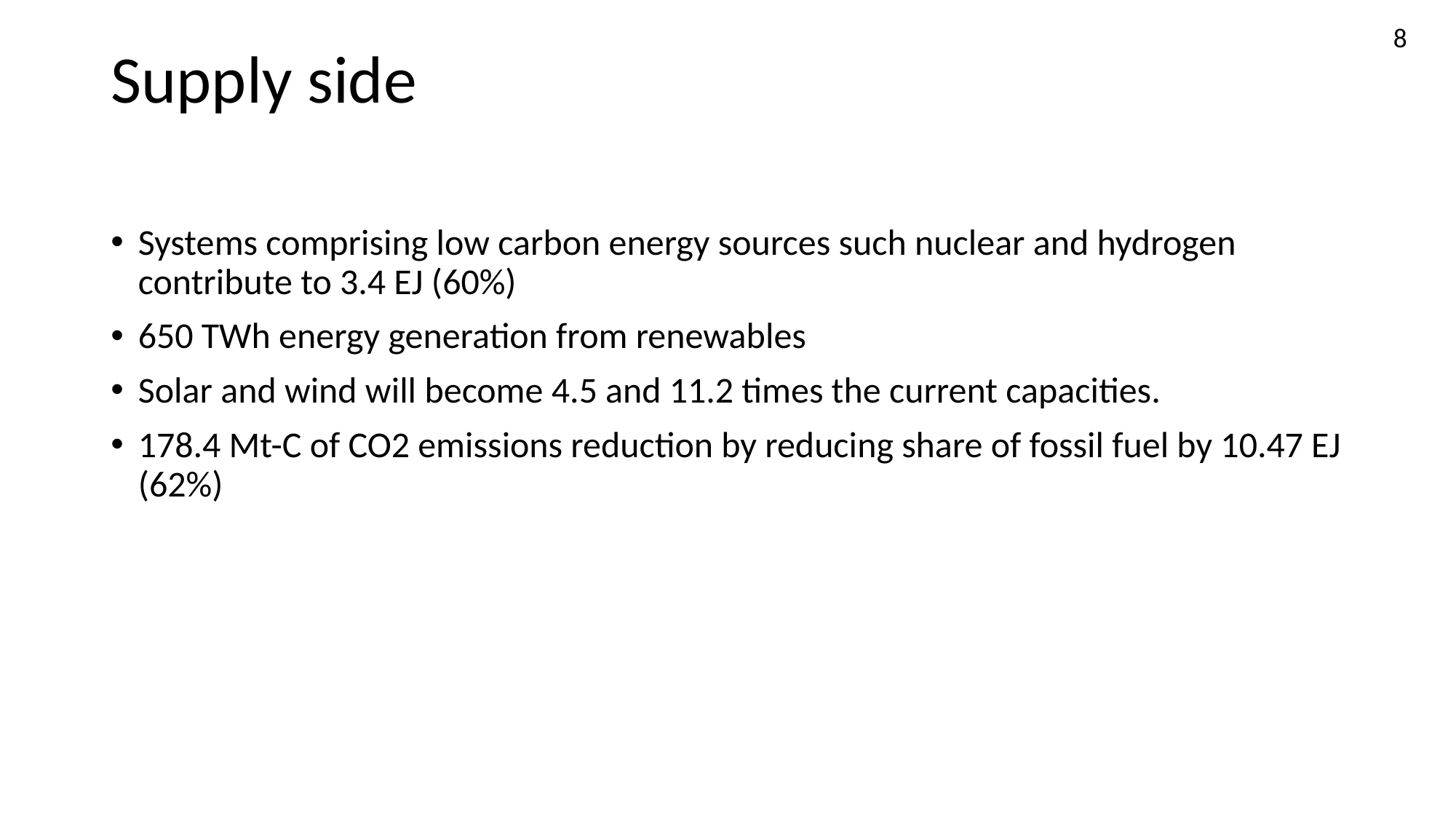

# Supply side
8
Systems comprising low carbon energy sources such nuclear and hydrogen contribute to 3.4 EJ (60%)
650 TWh energy generation from renewables
Solar and wind will become 4.5 and 11.2 times the current capacities.
178.4 Mt-C of CO2 emissions reduction by reducing share of fossil fuel by 10.47 EJ (62%)